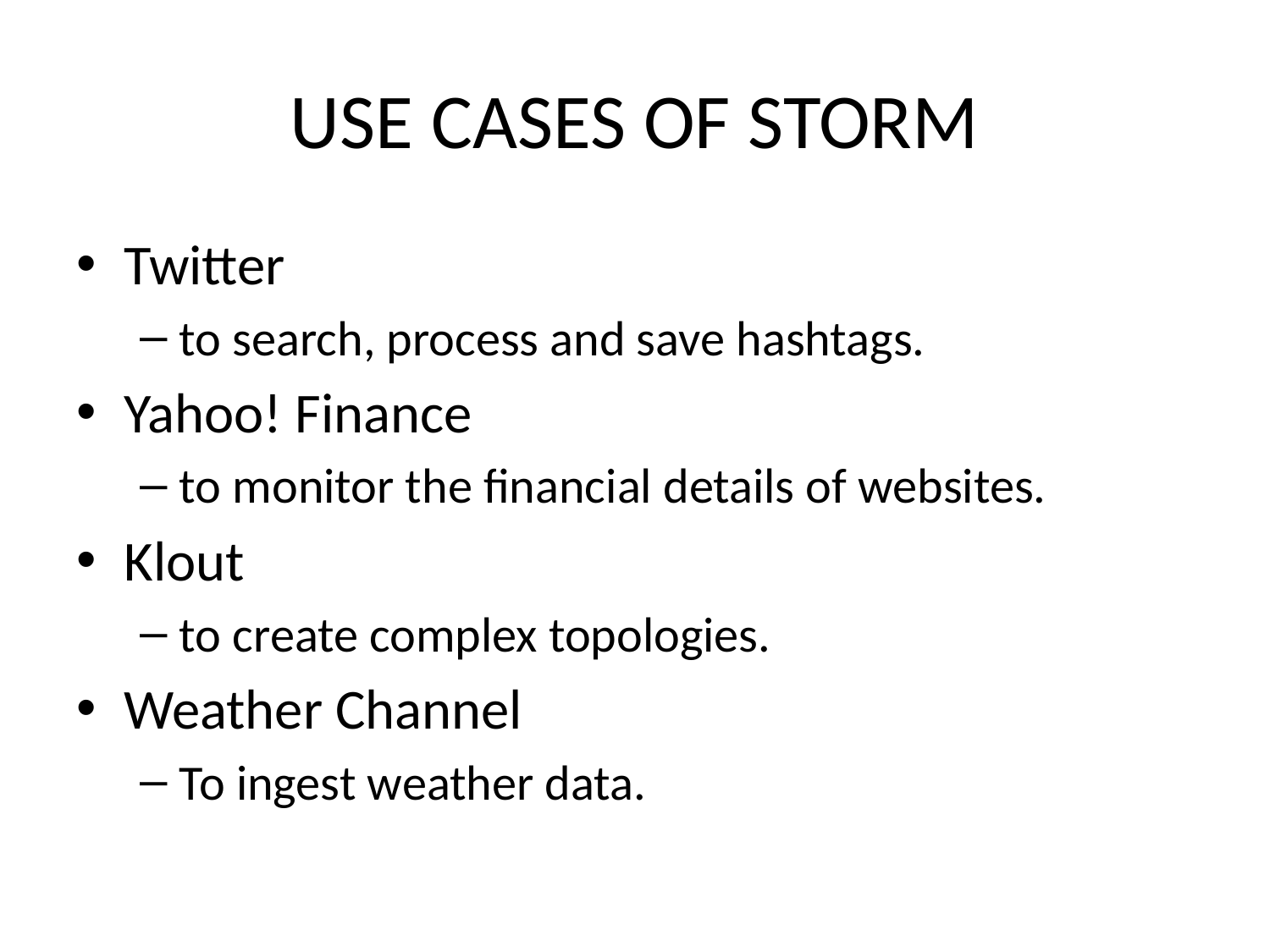

# USE CASES OF STORM
Twitter
to search, process and save hashtags.
Yahoo! Finance
to monitor the financial details of websites.
Klout
to create complex topologies.
Weather Channel
To ingest weather data.